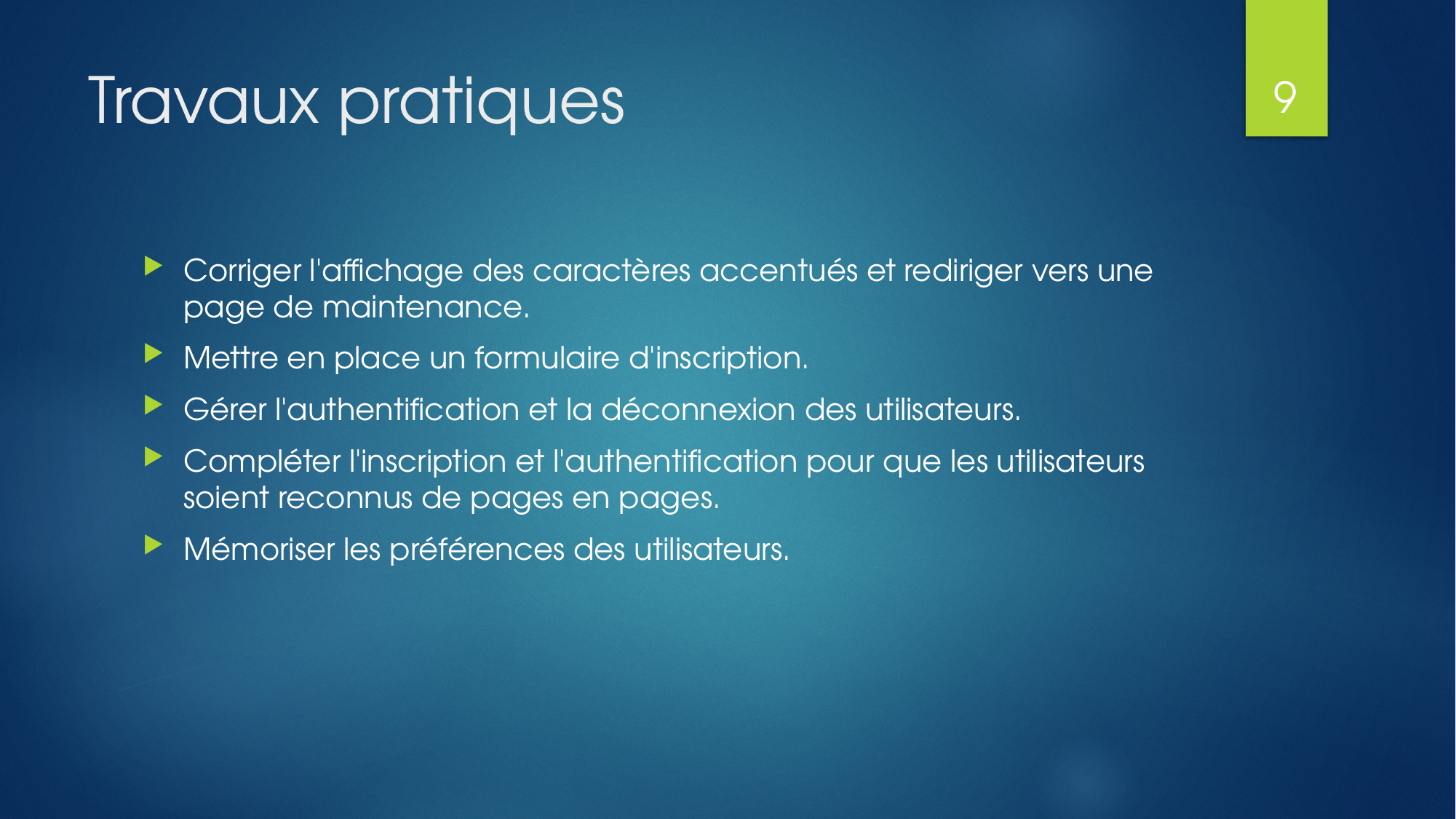

9
# Travaux pratiques
Corriger l'affichage des caractères accentués et rediriger vers une page de maintenance.
Mettre en place un formulaire d'inscription.
Gérer l'authentification et la déconnexion des utilisateurs.
Compléter l'inscription et l'authentification pour que les utilisateurs soient reconnus de pages en pages.
Mémoriser les préférences des utilisateurs.